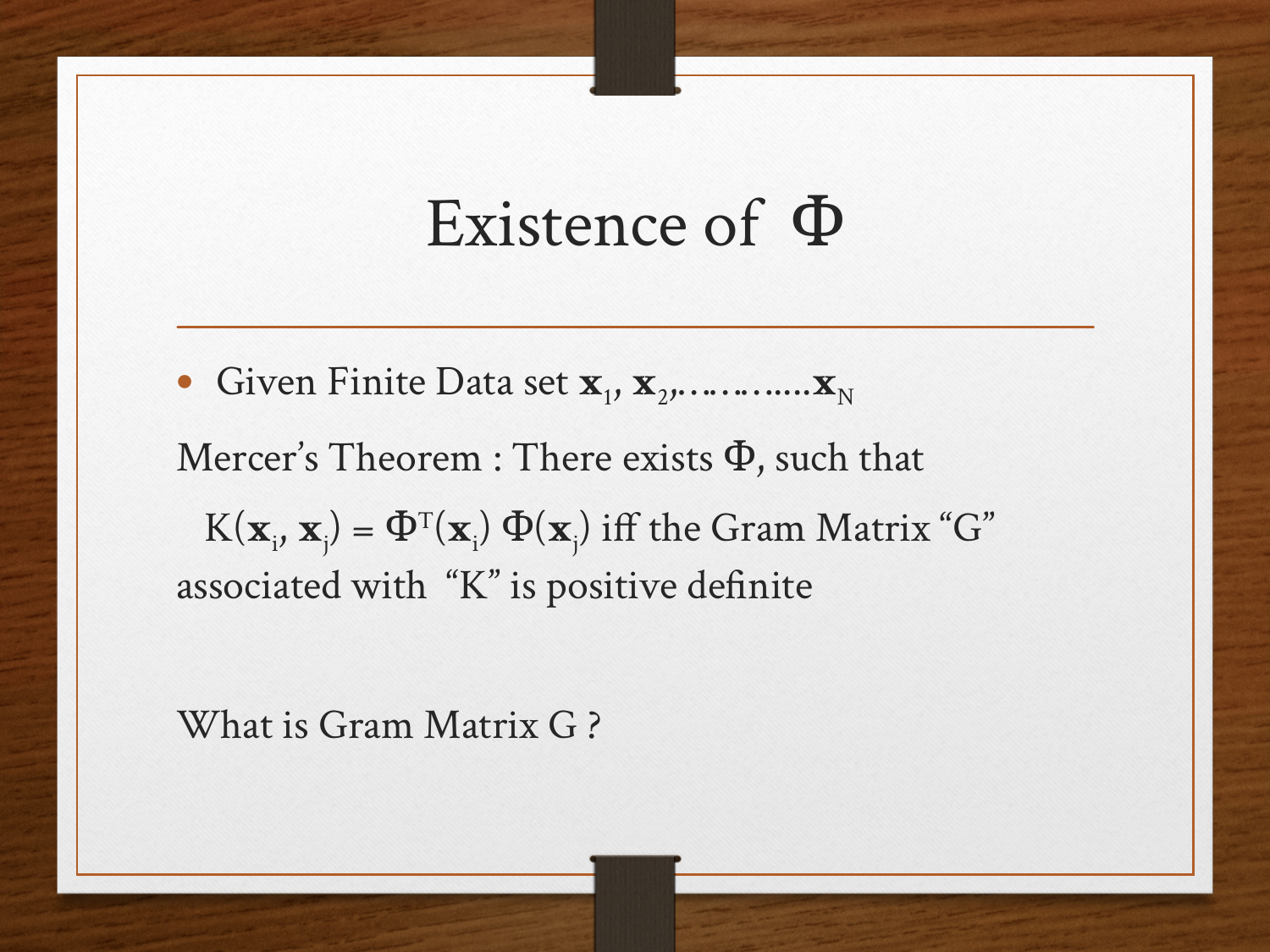

# Existence of  Ф
Given Finite Data set x1, x2,………....xN
Mercer’s Theorem : There exists Ф, such that
   K(xi, xj) = ФT(xi) Ф(xj) iff the Gram Matrix “G” associated with  “K” is positive definite

What is Gram Matrix G ?